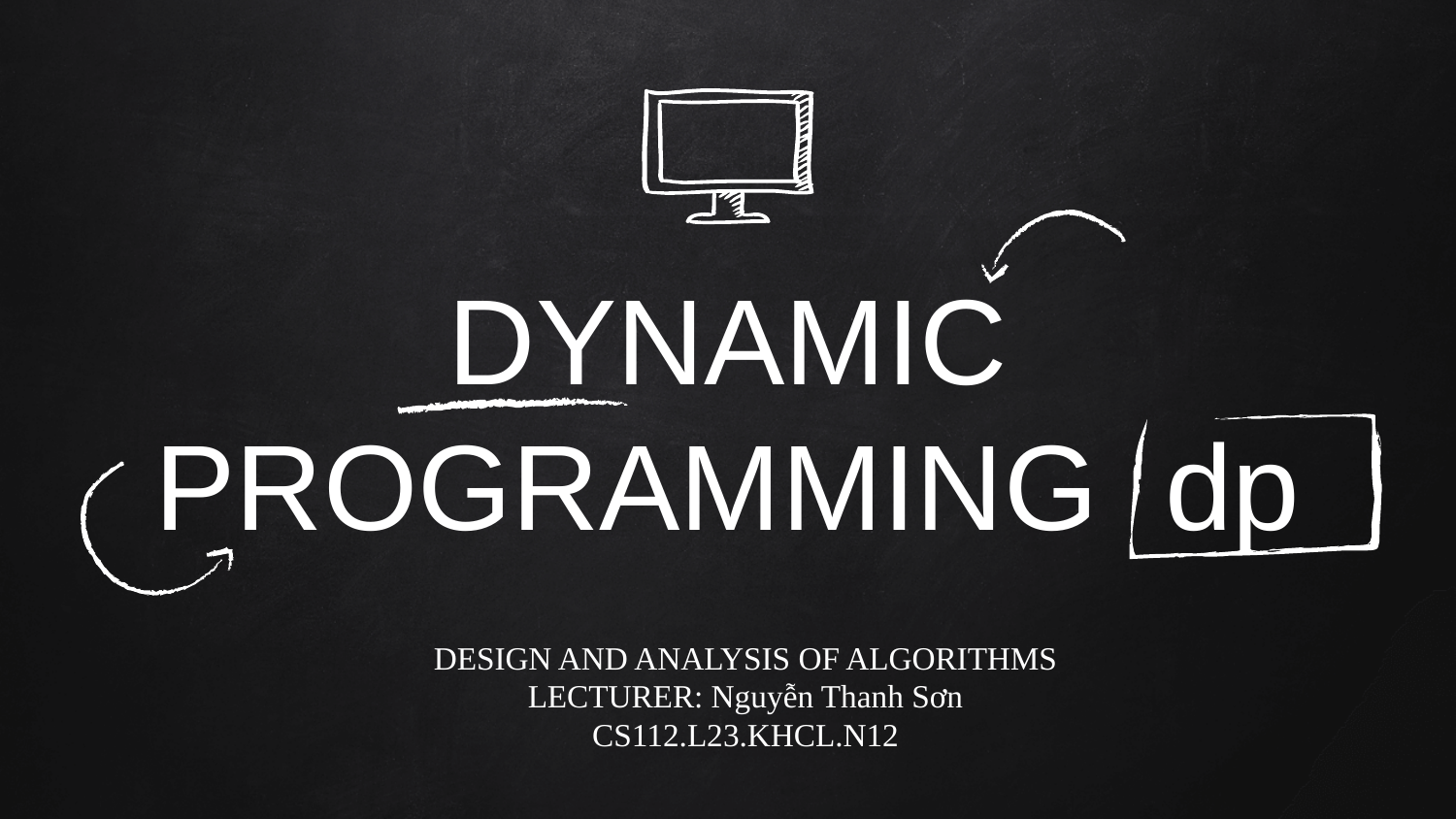

# DYNAMIC PROGRAMMING  dp

DESIGN AND ANALYSIS OF ALGORITHMS
LECTURER: Nguyễn Thanh Sơn
CS112.L23.KHCL.N12